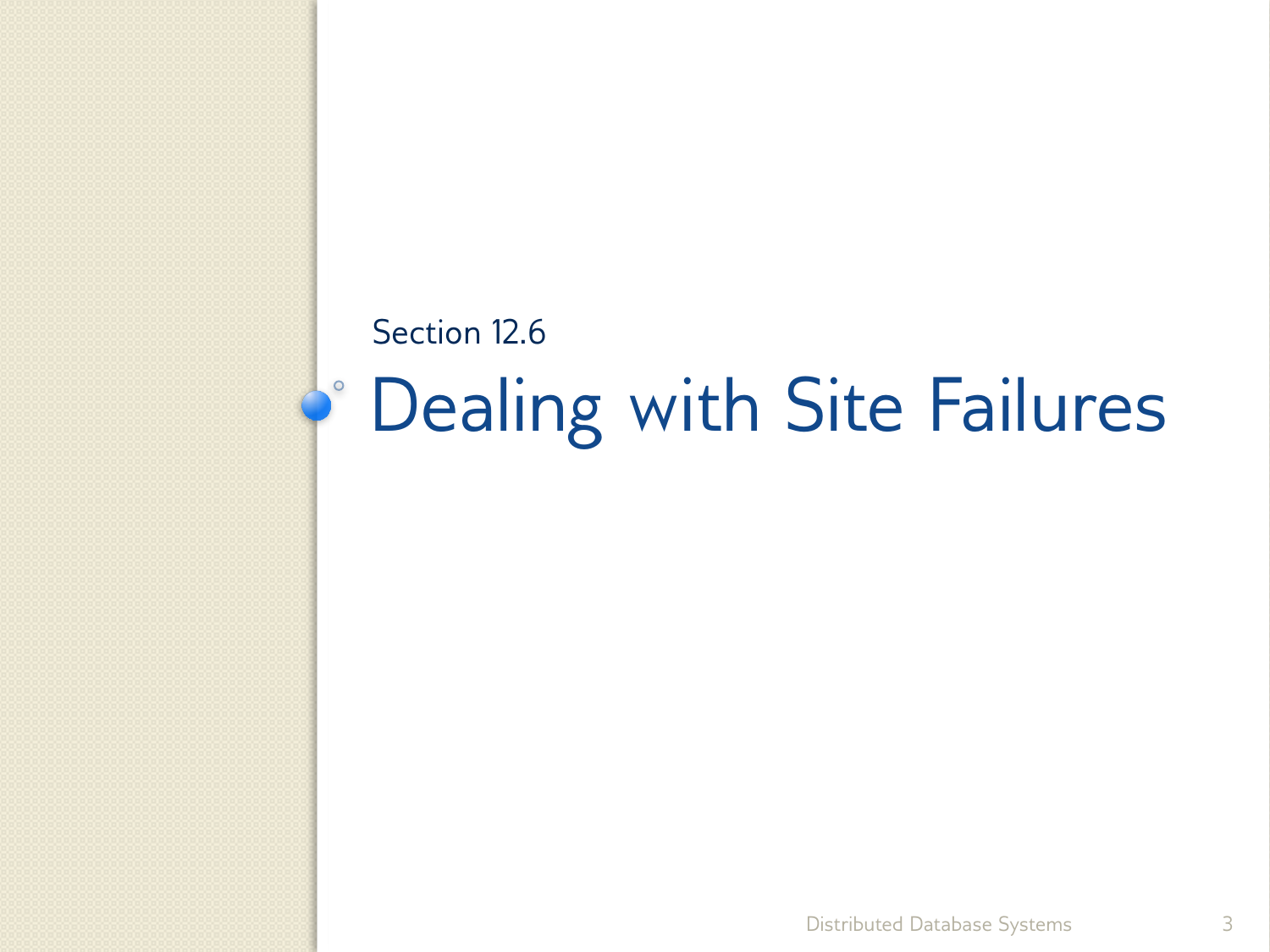

Section 12.6
# Dealing with Site Failures
Distributed Database Systems
3